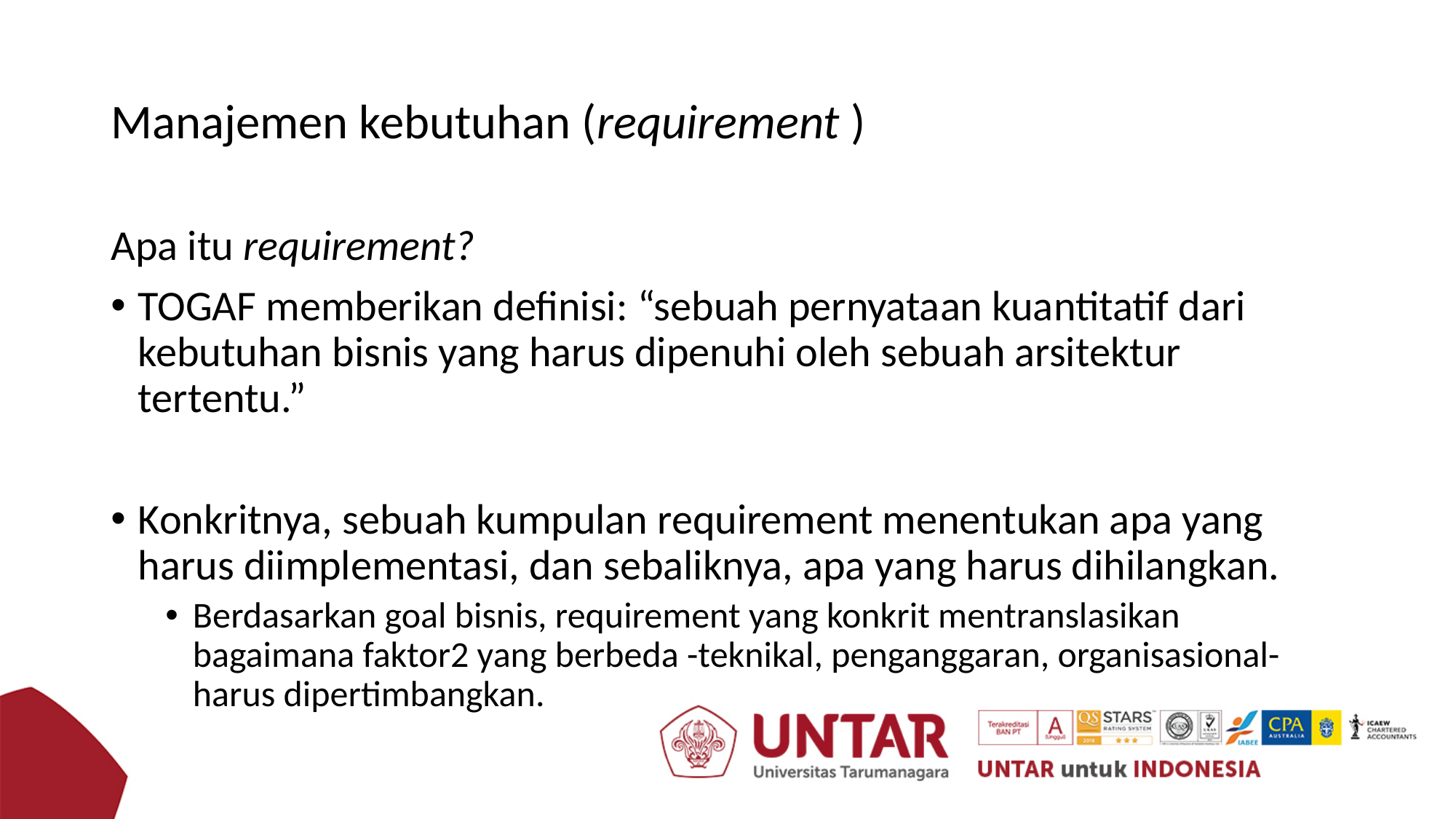

# Manajemen kebutuhan (requirement )
Apa itu requirement?
TOGAF memberikan definisi: “sebuah pernyataan kuantitatif dari kebutuhan bisnis yang harus dipenuhi oleh sebuah arsitektur tertentu.”

Konkritnya, sebuah kumpulan requirement menentukan apa yang harus diimplementasi, dan sebaliknya, apa yang harus dihilangkan.
Berdasarkan goal bisnis, requirement yang konkrit mentranslasikan bagaimana faktor2 yang berbeda -teknikal, penganggaran, organisasional- harus dipertimbangkan.